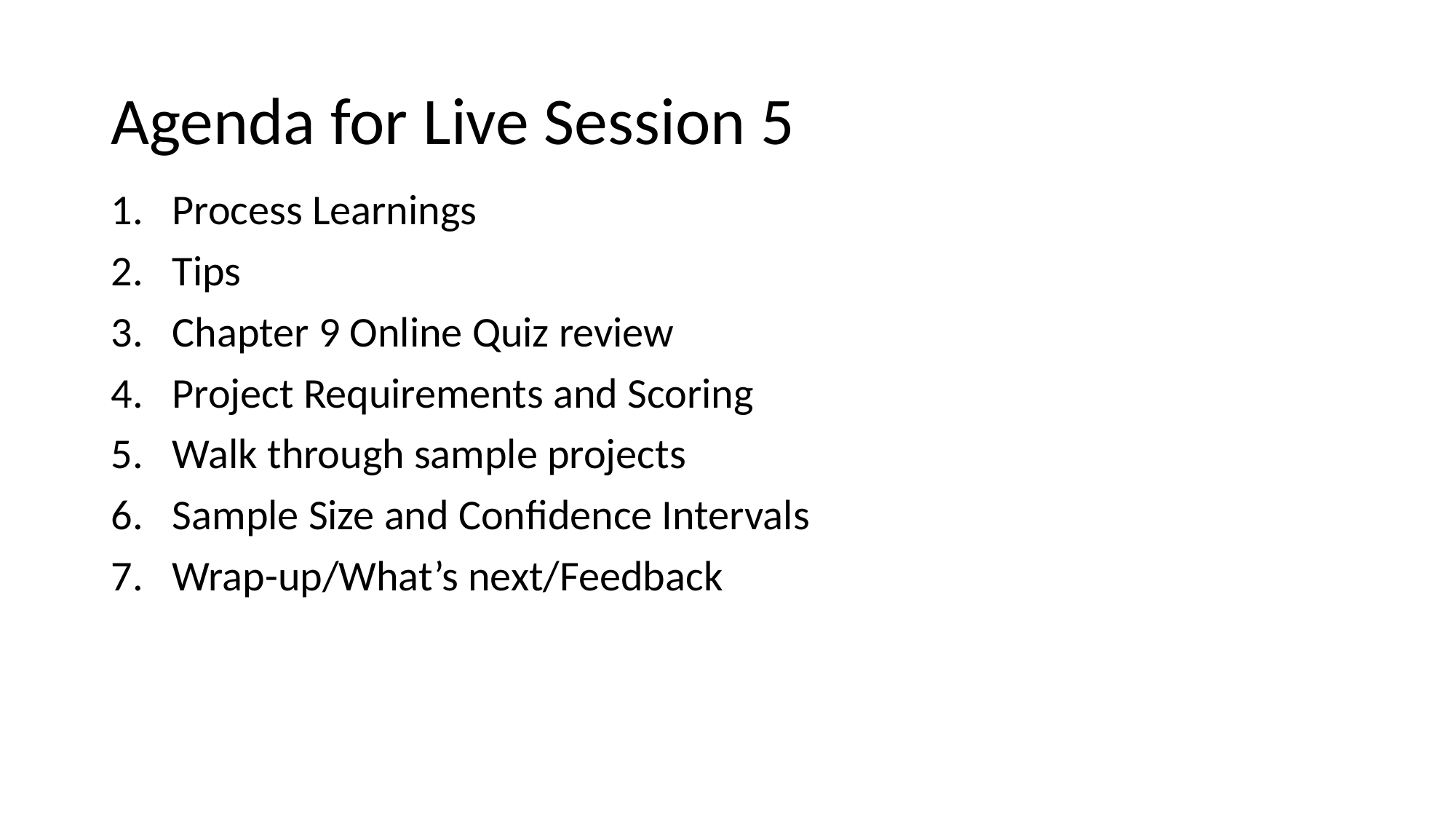

# Agenda for Live Session 5
Process Learnings
Tips
Chapter 9 Online Quiz review
Project Requirements and Scoring
Walk through sample projects
Sample Size and Confidence Intervals
Wrap-up/What’s next/Feedback